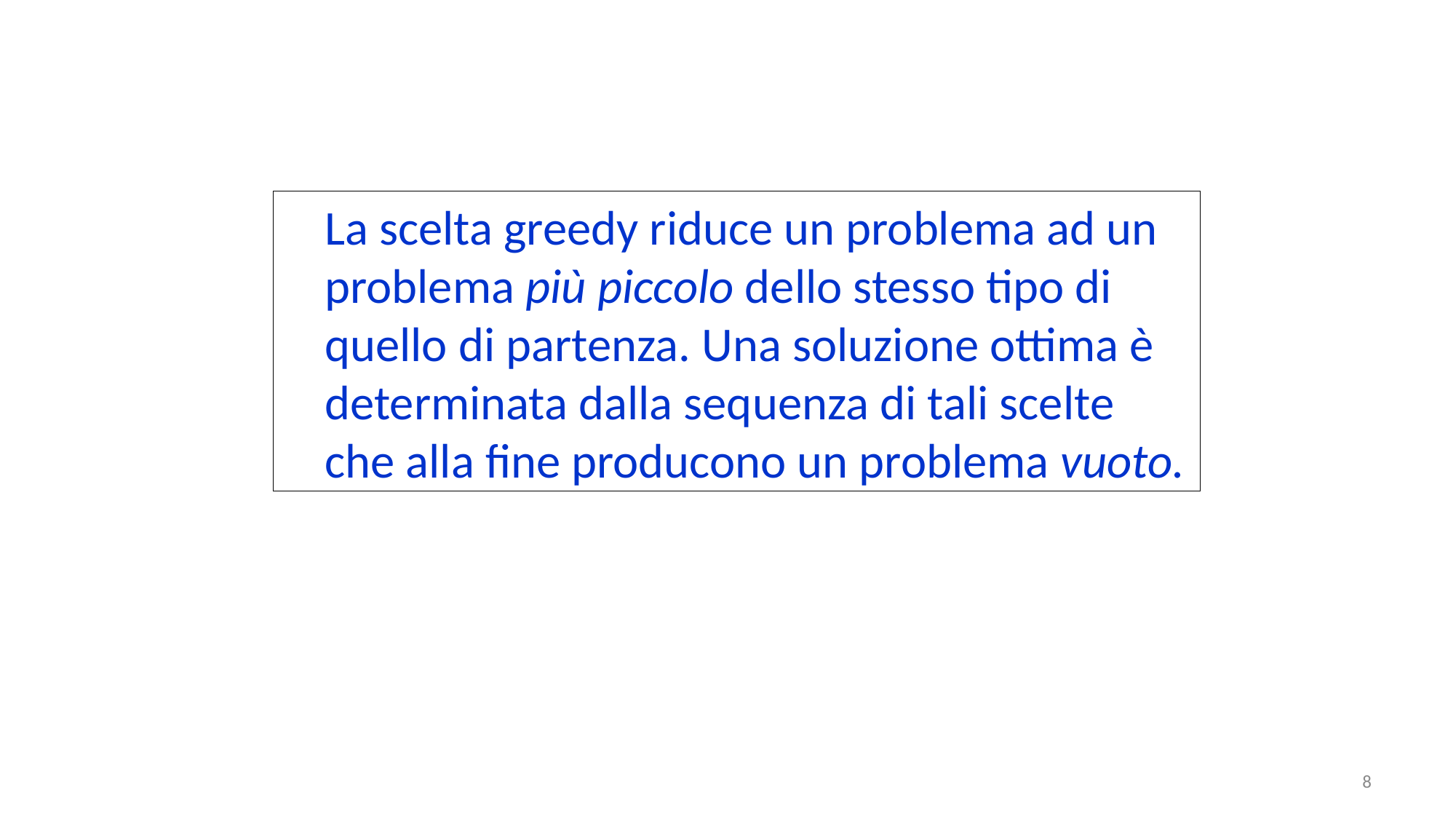

La scelta greedy riduce un problema ad un problema più piccolo dello stesso tipo di quello di partenza. Una soluzione ottima è determinata dalla sequenza di tali scelte che alla fine producono un problema vuoto.
8